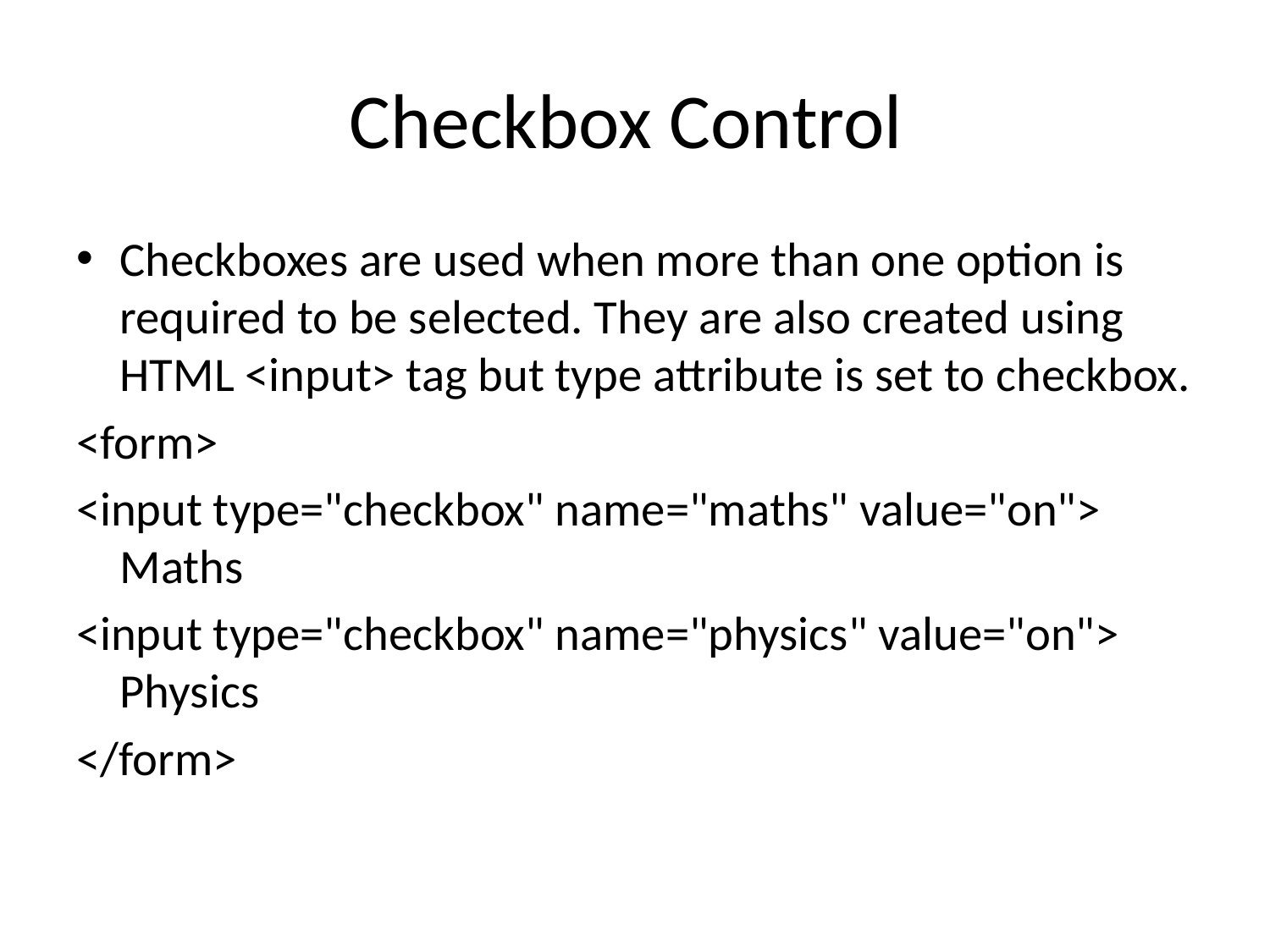

# Checkbox Control
Checkboxes are used when more than one option is required to be selected. They are also created using HTML <input> tag but type attribute is set to checkbox.
<form>
<input type="checkbox" name="maths" value="on"> Maths
<input type="checkbox" name="physics" value="on"> Physics
</form>